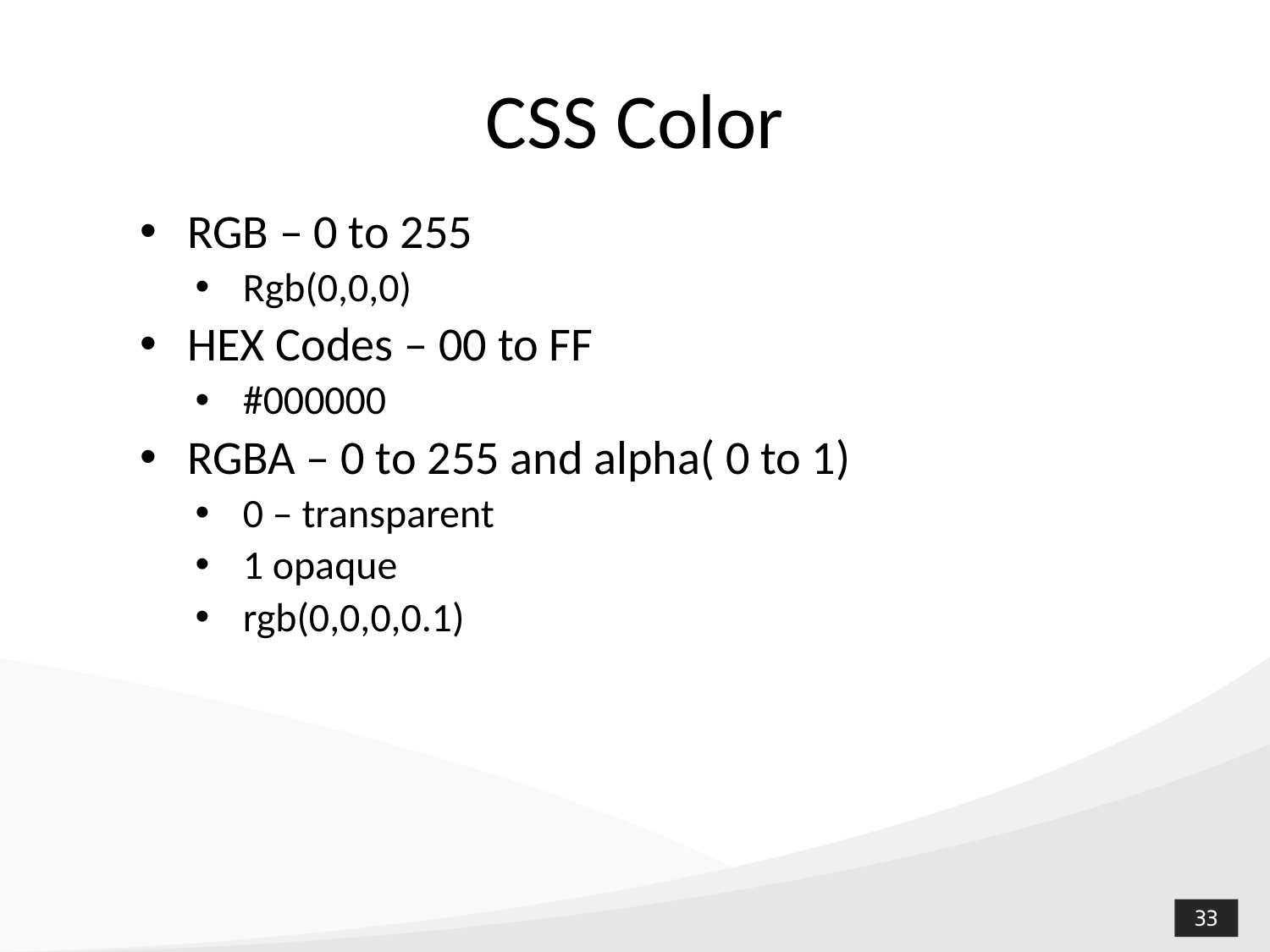

# CSS Color
RGB – 0 to 255
Rgb(0,0,0)
HEX Codes – 00 to FF
#000000
RGBA – 0 to 255 and alpha( 0 to 1)
0 – transparent
1 opaque
rgb(0,0,0,0.1)